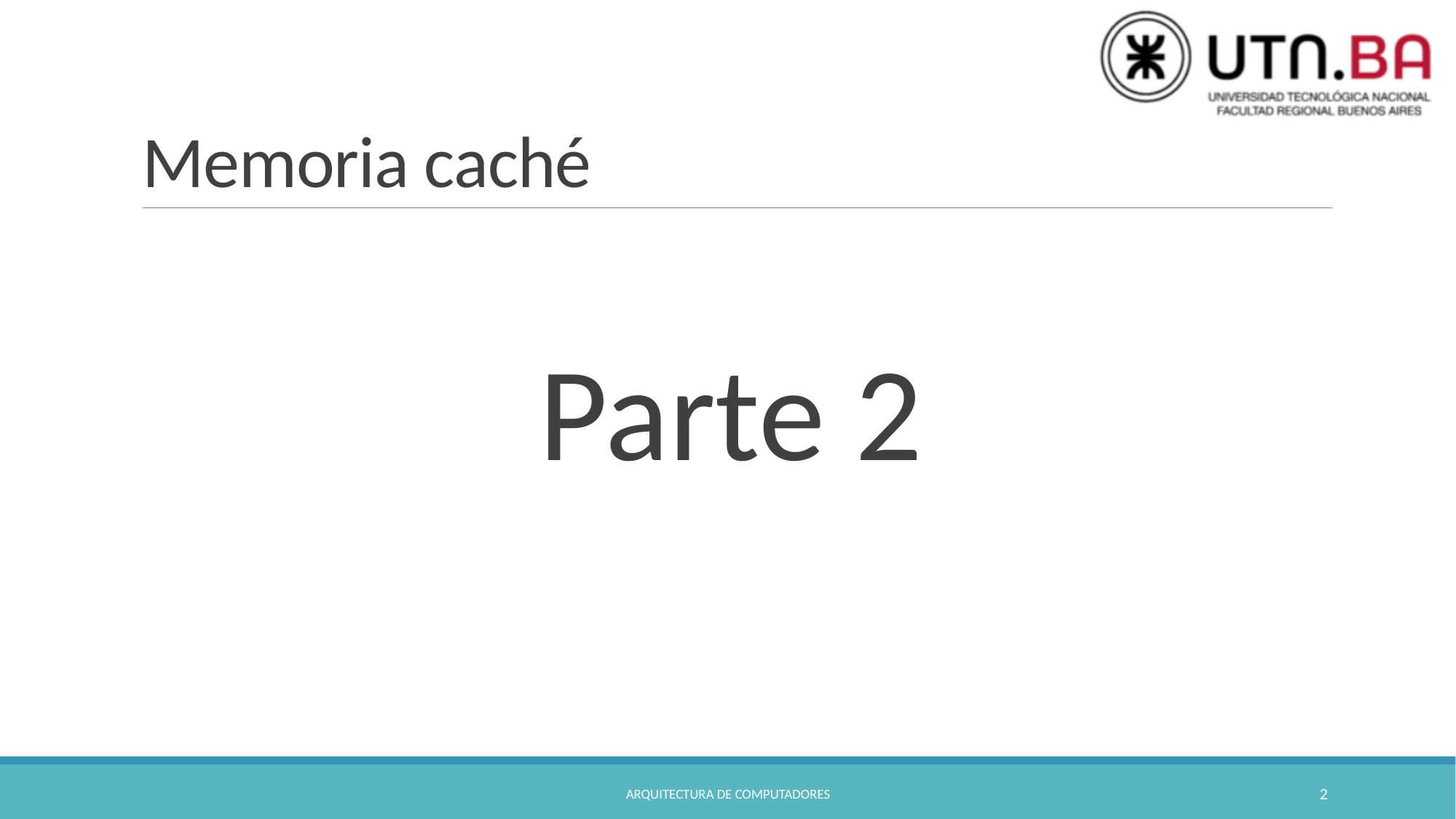

# Memoria caché

Parte 2
Arquitectura de Computadores
2